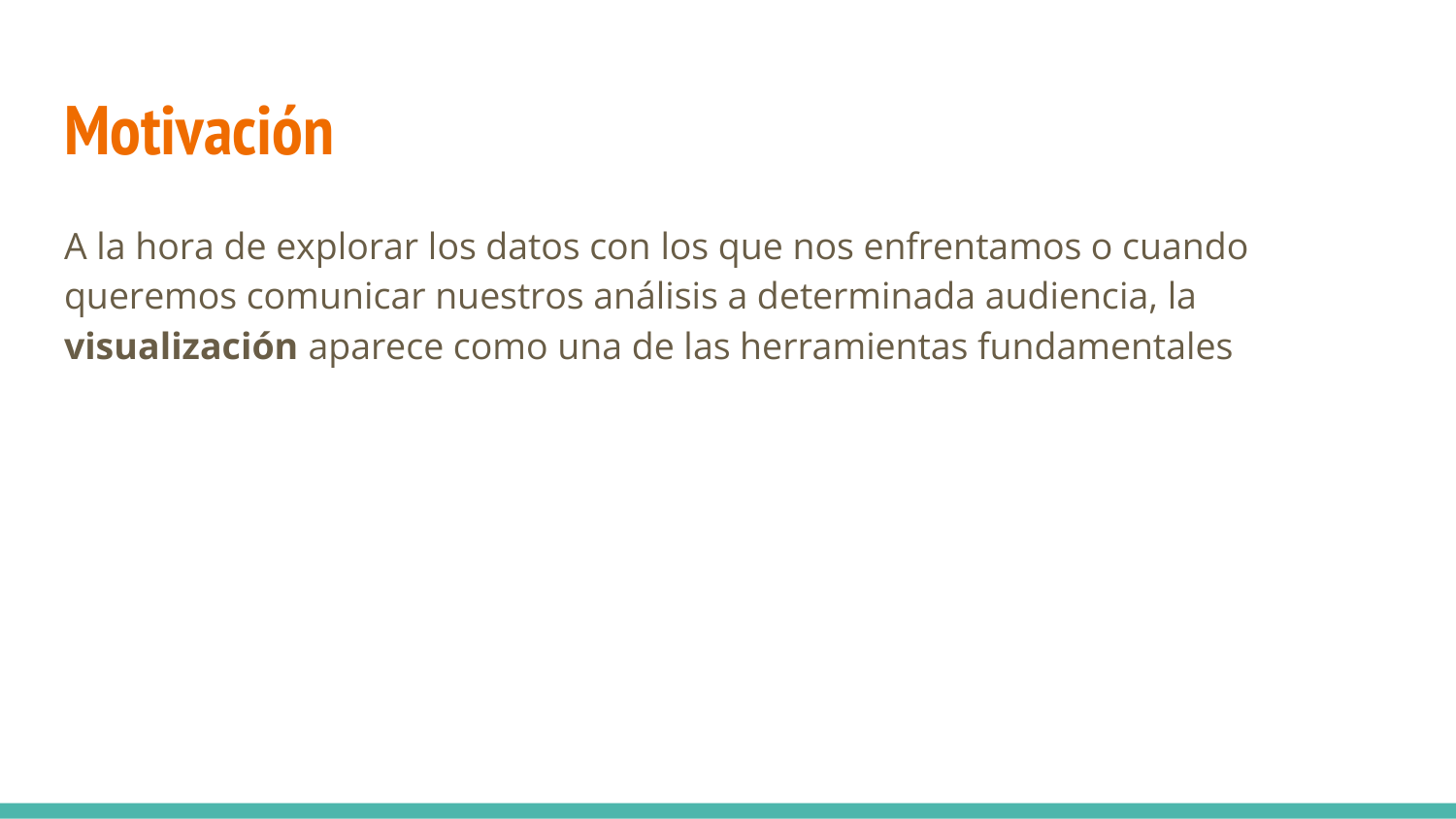

# Motivación
A la hora de explorar los datos con los que nos enfrentamos o cuando queremos comunicar nuestros análisis a determinada audiencia, la visualización aparece como una de las herramientas fundamentales